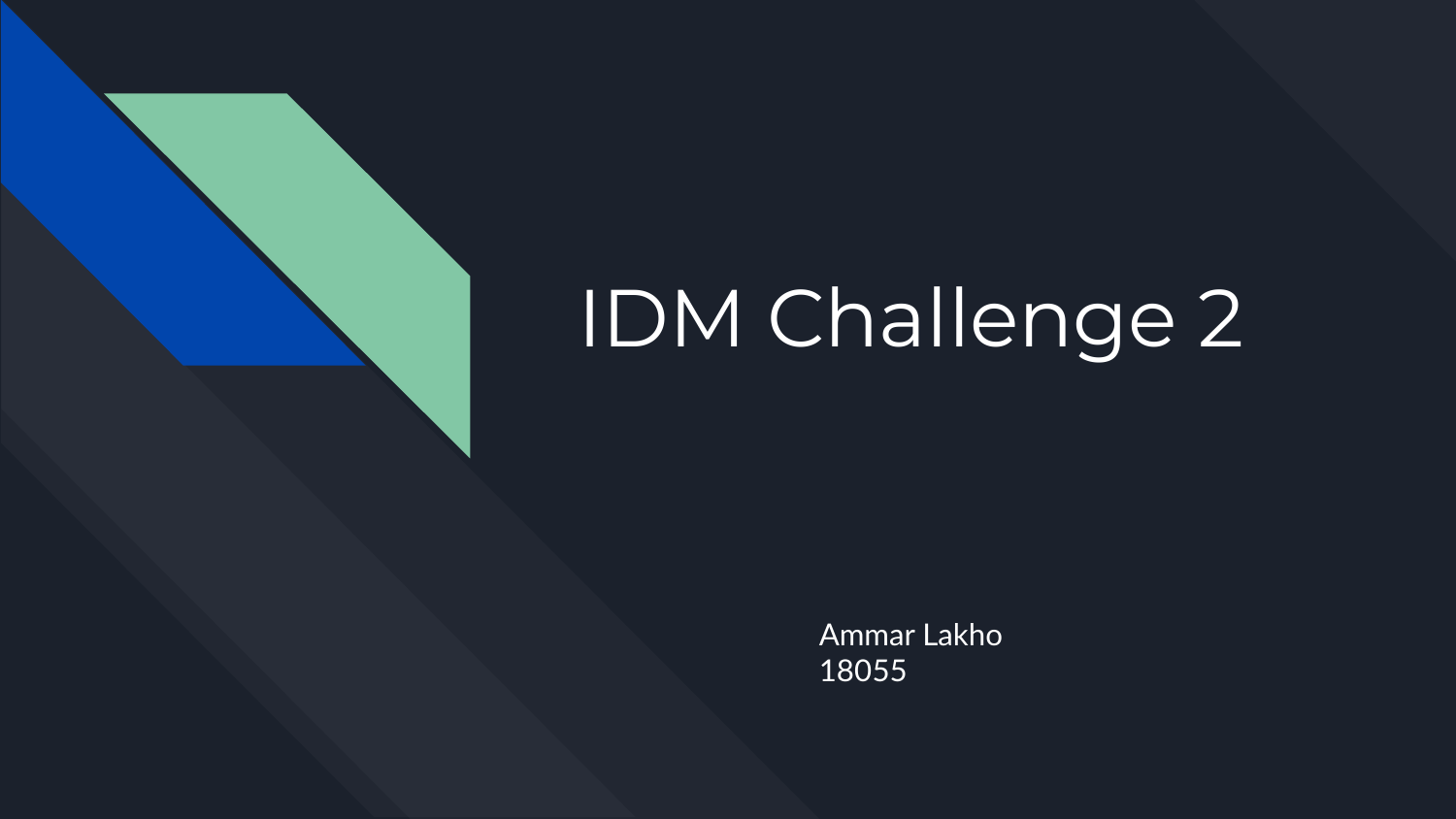

# IDM Challenge 2
Ammar Lakho
18055